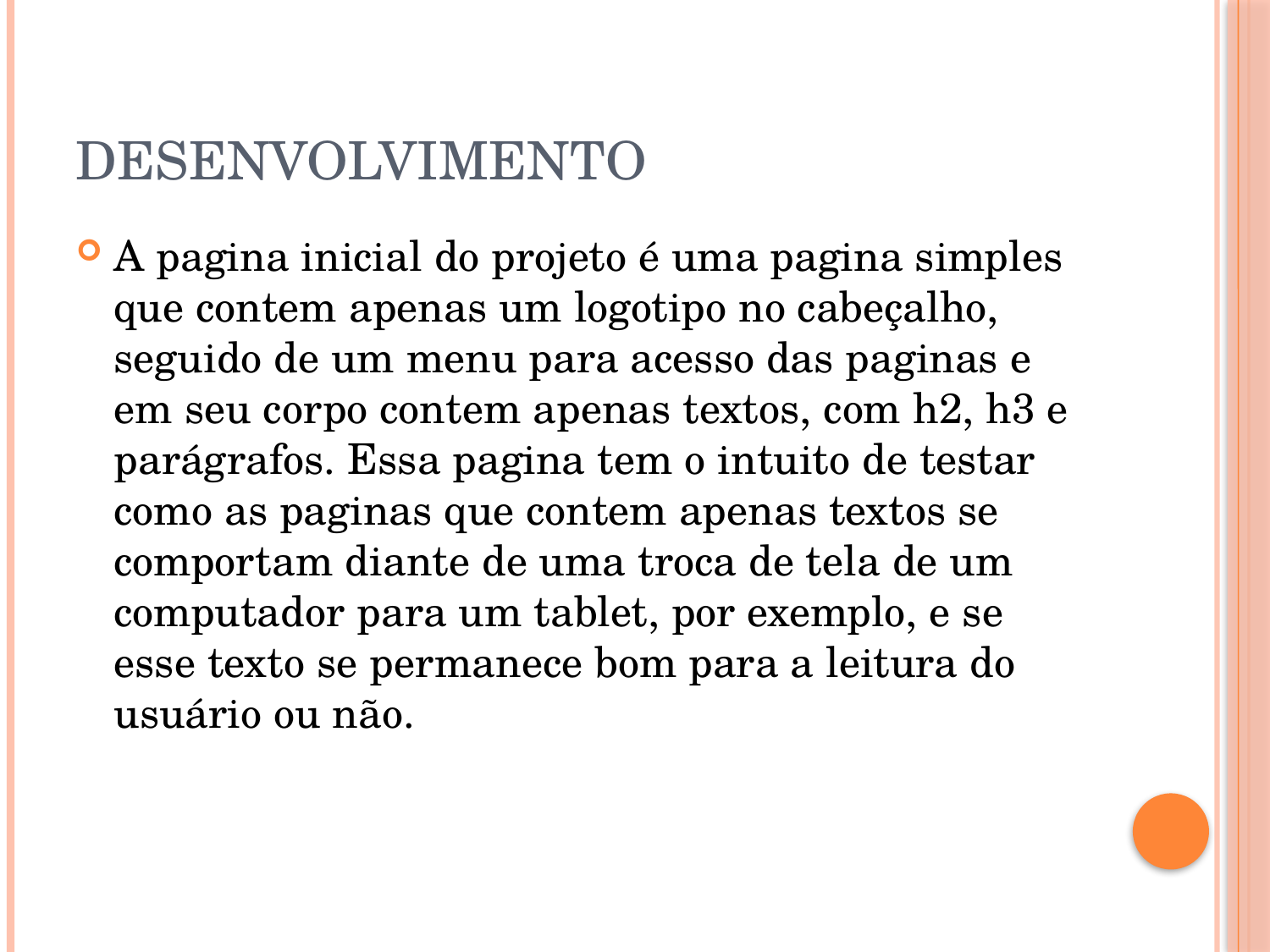

# desenvolvimento
A pagina inicial do projeto é uma pagina simples que contem apenas um logotipo no cabeçalho, seguido de um menu para acesso das paginas e em seu corpo contem apenas textos, com h2, h3 e parágrafos. Essa pagina tem o intuito de testar como as paginas que contem apenas textos se comportam diante de uma troca de tela de um computador para um tablet, por exemplo, e se esse texto se permanece bom para a leitura do usuário ou não.